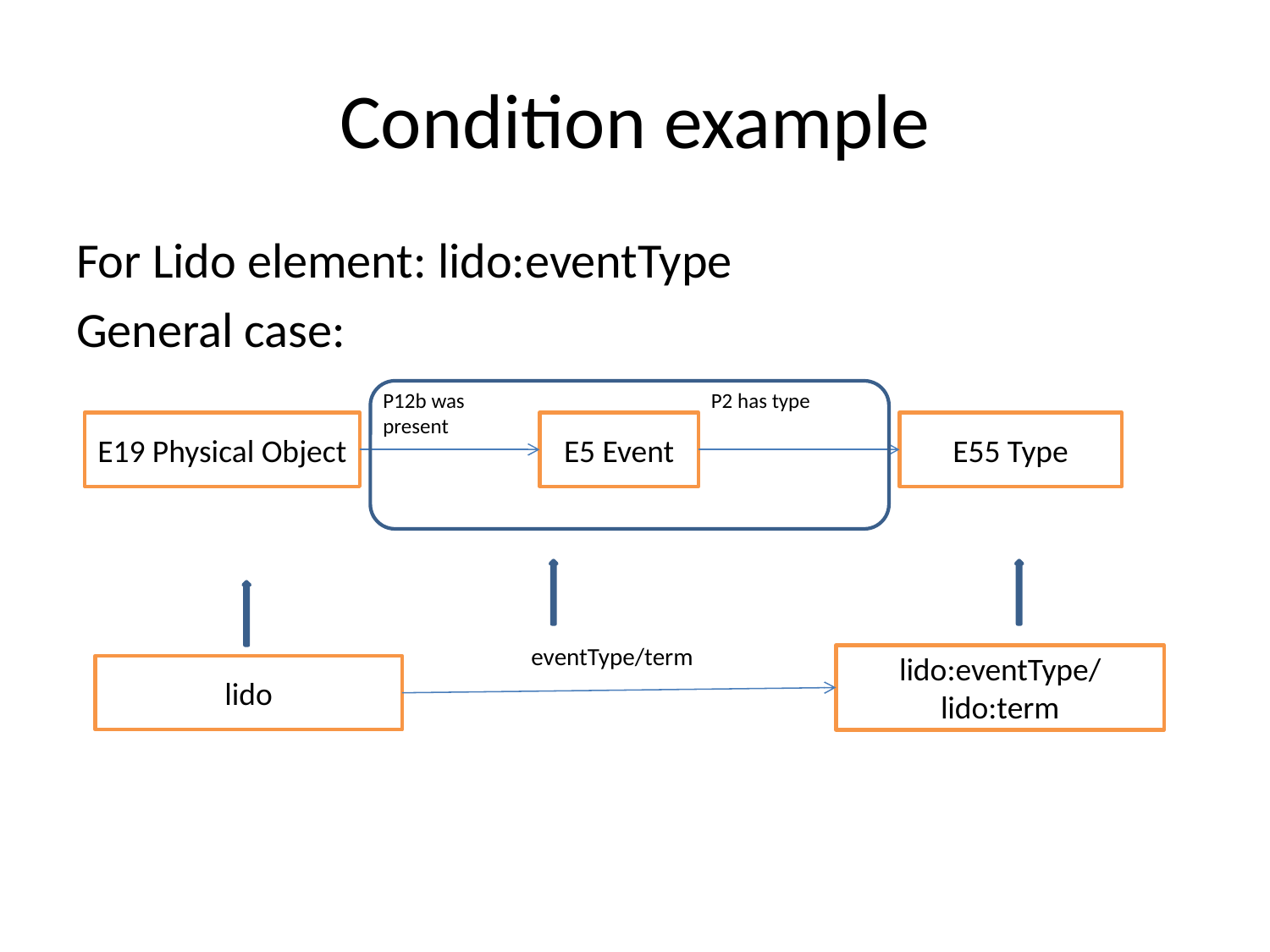

# Condition example
For Lido element: lido:eventType
General case:

P12b was present

P2 has type
E19 Physical Object
E5 Event
E55 Type

eventType/term
lido:eventType/lido:term
lido